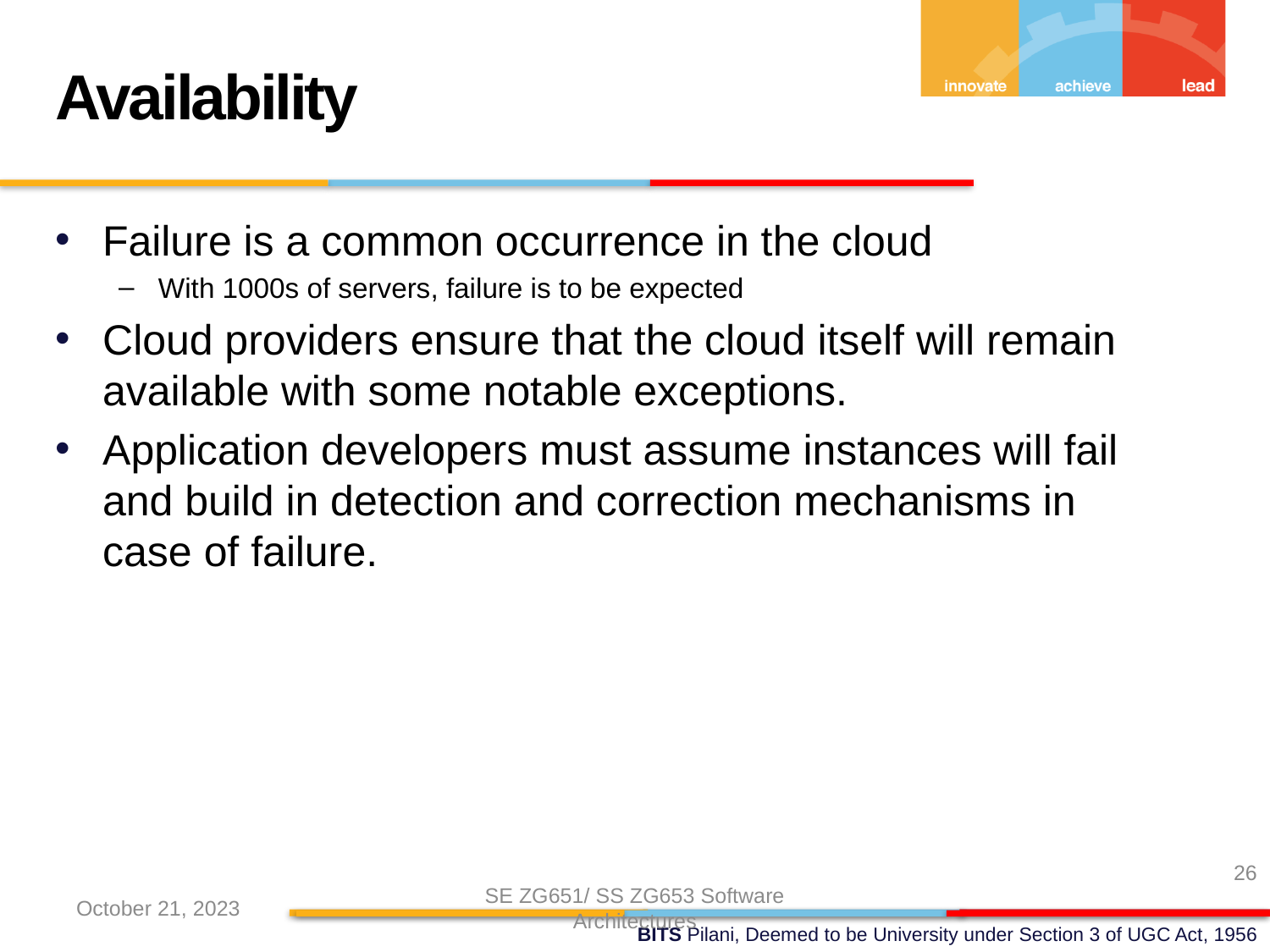

Availability
Failure is a common occurrence in the cloud
With 1000s of servers, failure is to be expected
Cloud providers ensure that the cloud itself will remain available with some notable exceptions.
Application developers must assume instances will fail and build in detection and correction mechanisms in case of failure.
26
October 21, 2023
SE ZG651/ SS ZG653 Software Architectures